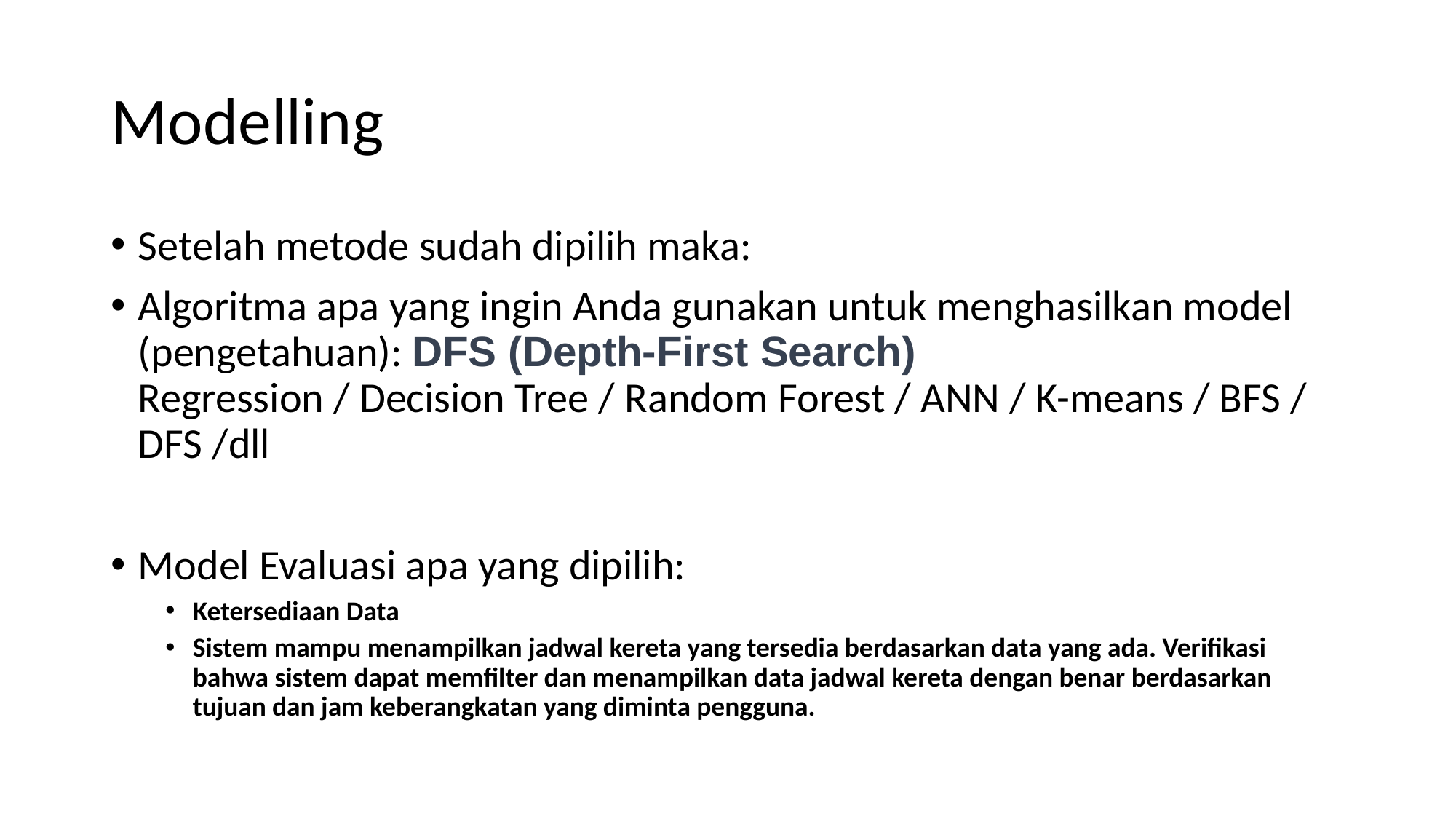

# Modelling
Setelah metode sudah dipilih maka:
Algoritma apa yang ingin Anda gunakan untuk menghasilkan model (pengetahuan): DFS (Depth-First Search)
Regression / Decision Tree / Random Forest / ANN / K-means / BFS / DFS /dll

Model Evaluasi apa yang dipilih:
Ketersediaan Data
Sistem mampu menampilkan jadwal kereta yang tersedia berdasarkan data yang ada. Verifikasi bahwa sistem dapat memfilter dan menampilkan data jadwal kereta dengan benar berdasarkan tujuan dan jam keberangkatan yang diminta pengguna.